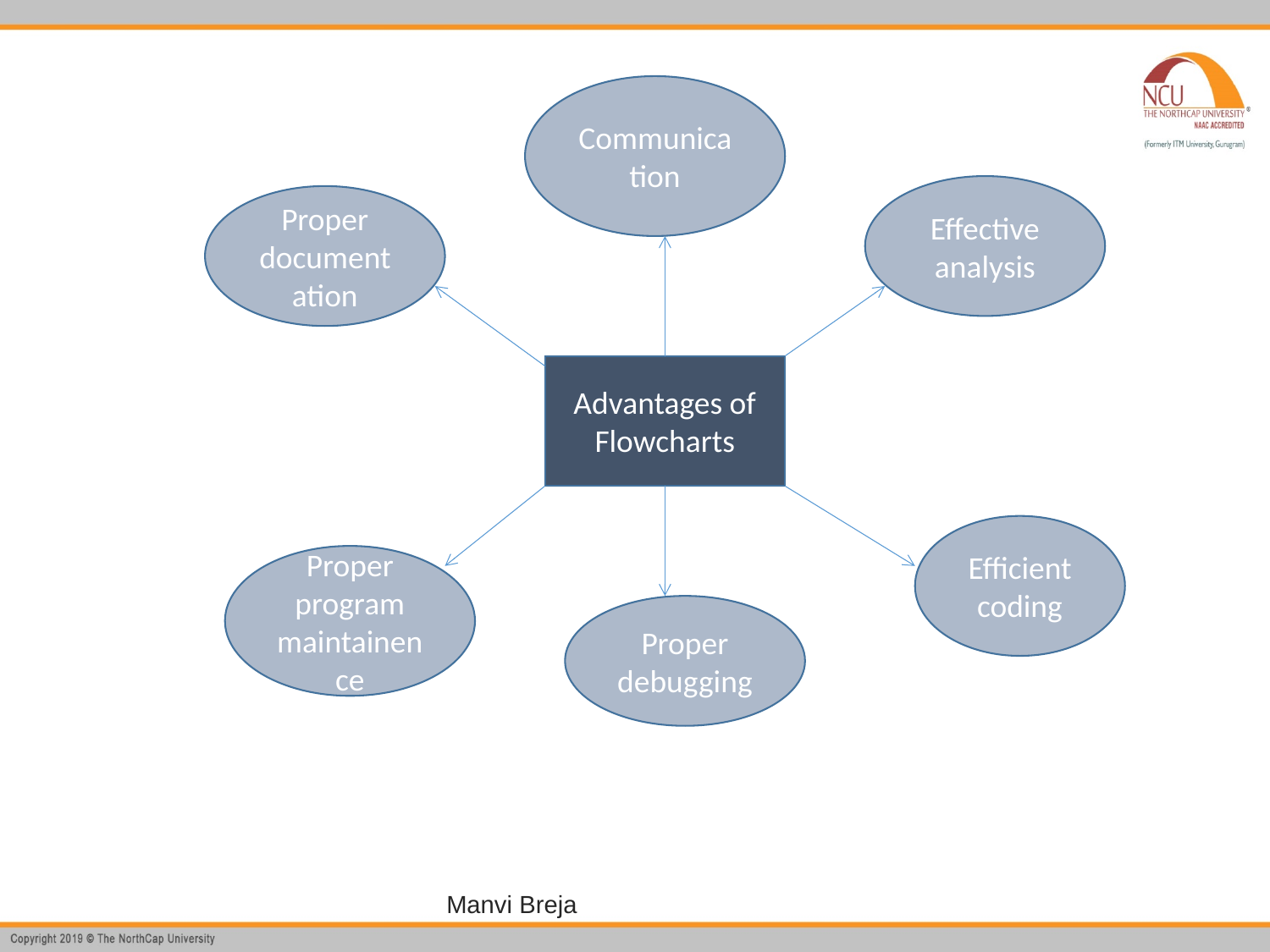

Communication
Effective analysis
Proper documentation
Advantages of Flowcharts
Efficient coding
Proper program maintainence
Proper debugging
Manvi Breja